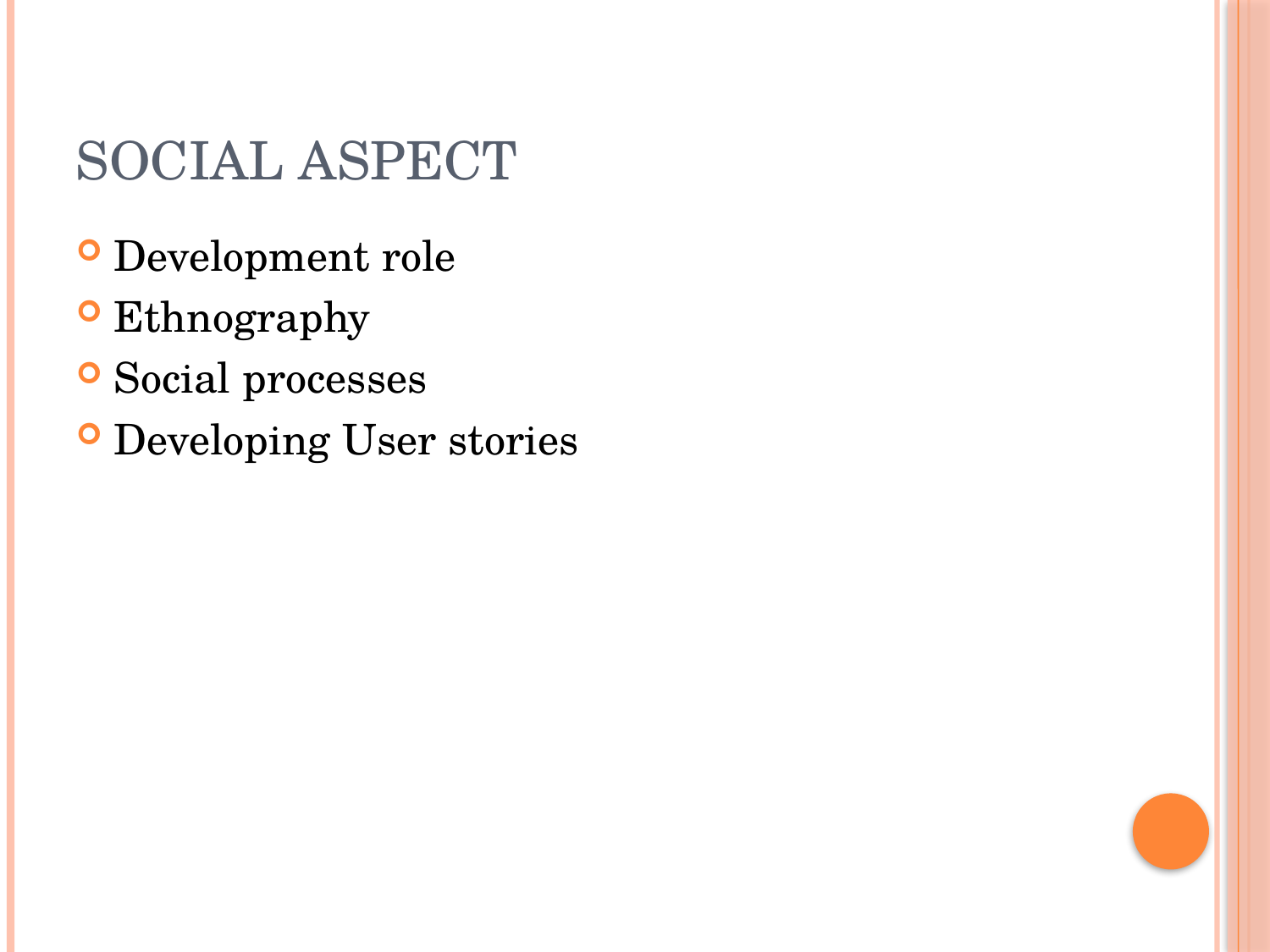

# Social Aspect
Development role
Ethnography
Social processes
Developing User stories